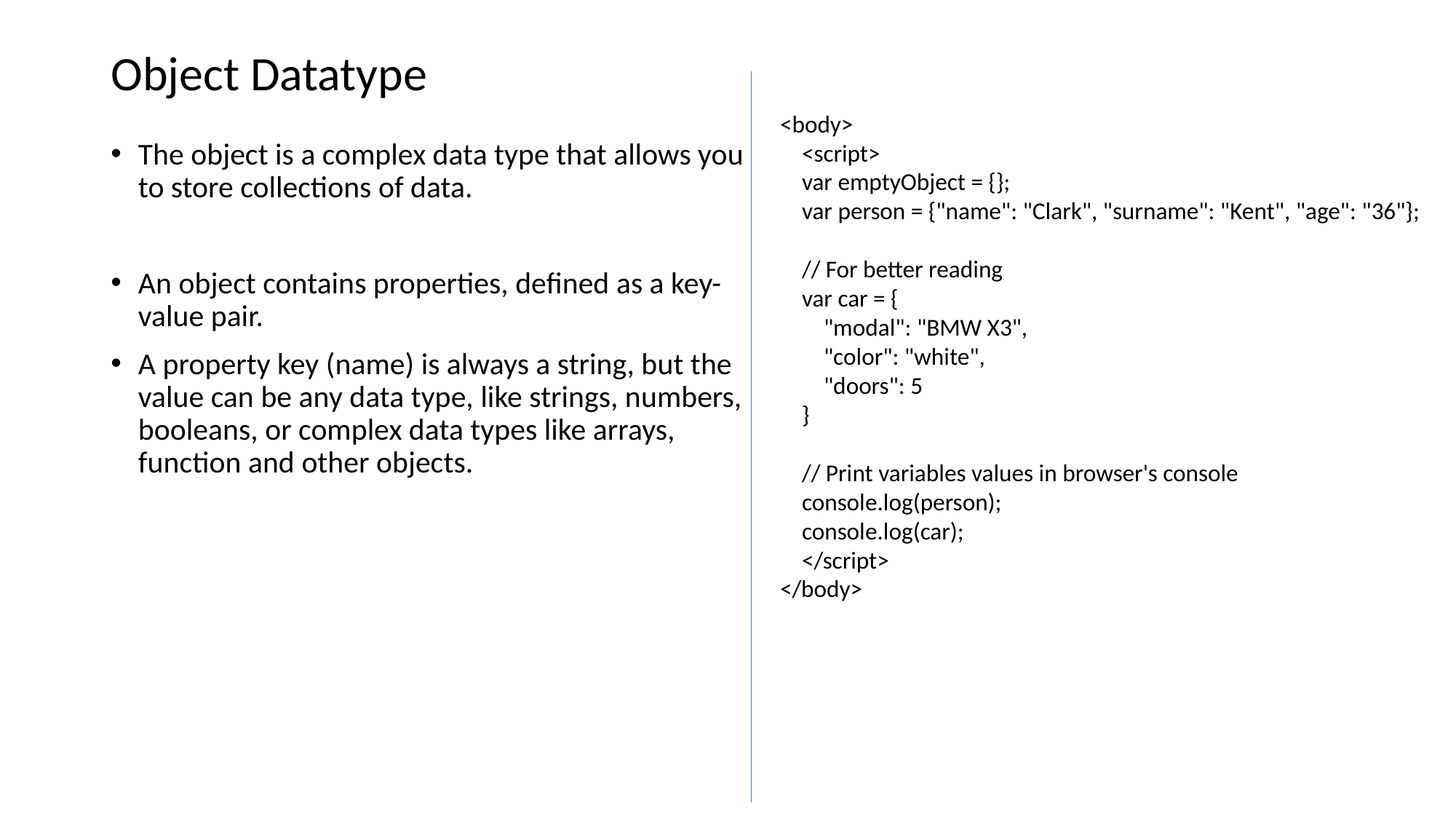

# Object Datatype
<body>
    <script>
    var emptyObject = {};
    var person = {"name": "Clark", "surname": "Kent", "age": "36"};

    // For better reading
    var car = {
        "modal": "BMW X3",
        "color": "white",
        "doors": 5
    }

    // Print variables values in browser's console
    console.log(person);
    console.log(car);
    </script>
</body>
The object is a complex data type that allows you to store collections of data.

An object contains properties, defined as a key-value pair.
A property key (name) is always a string, but the value can be any data type, like strings, numbers, booleans, or complex data types like arrays, function and other objects.